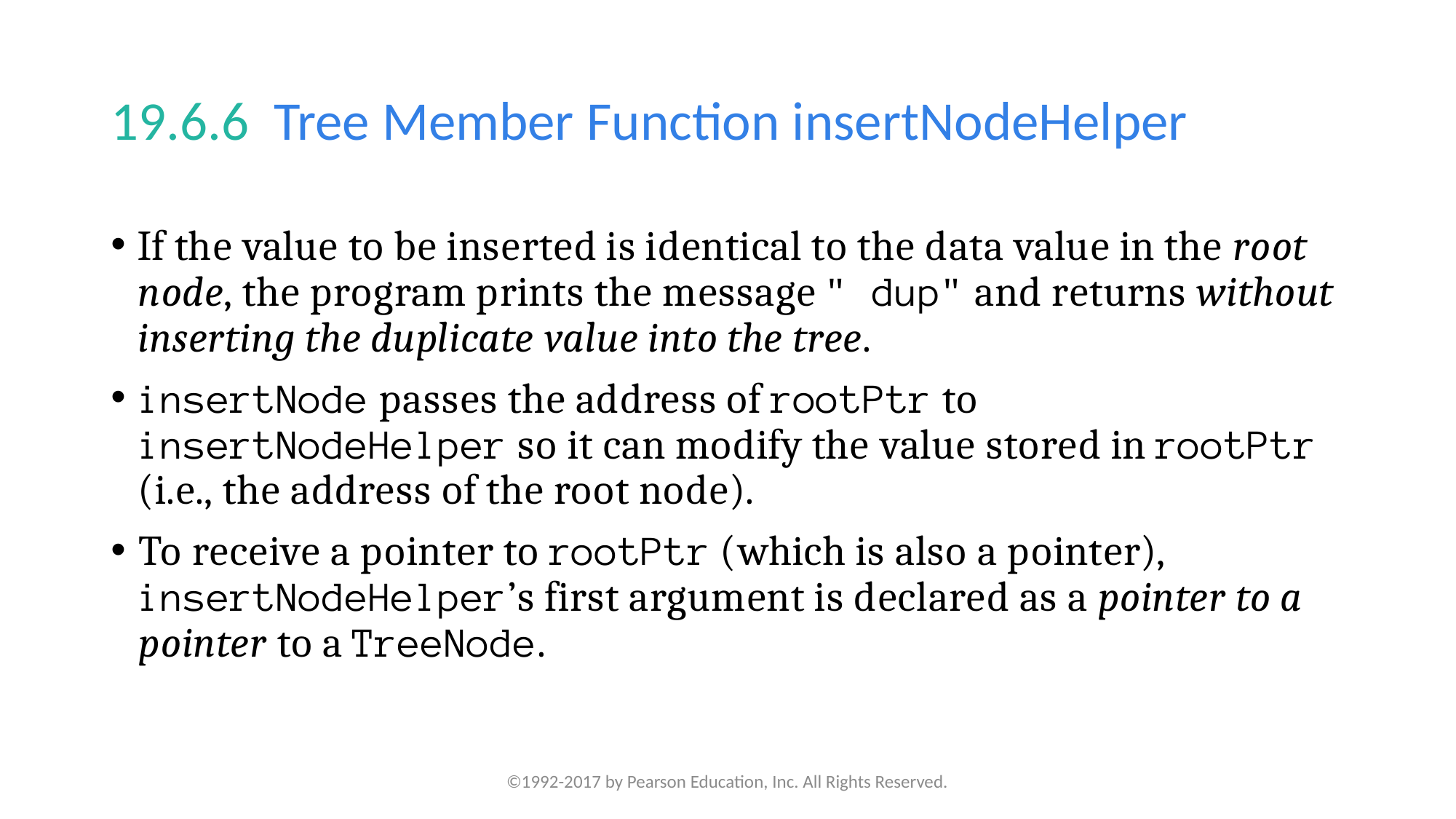

# 19.6.6  Tree Member Function insertNodeHelper
If the value to be inserted is identical to the data value in the root node, the program prints the message " dup" and returns without inserting the duplicate value into the tree.
insertNode passes the address of rootPtr to insertNodeHelper so it can modify the value stored in rootPtr (i.e., the address of the root node).
To receive a pointer to rootPtr (which is also a pointer), insertNodeHelper’s first argument is declared as a pointer to a pointer to a TreeNode.
©1992-2017 by Pearson Education, Inc. All Rights Reserved.